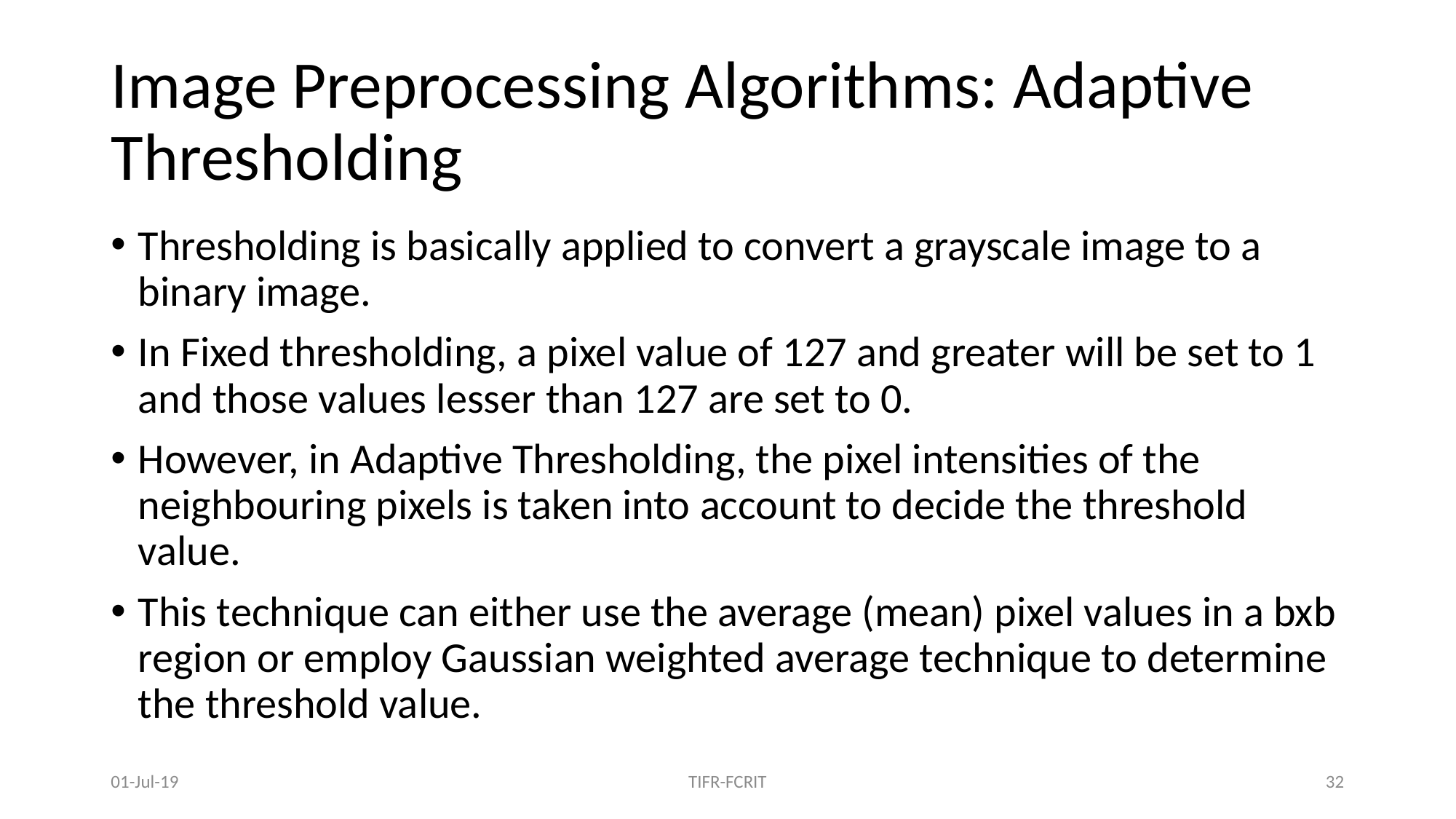

# Image Preprocessing Algorithms: Adaptive Thresholding
Thresholding is basically applied to convert a grayscale image to a binary image.
In Fixed thresholding, a pixel value of 127 and greater will be set to 1 and those values lesser than 127 are set to 0.
However, in Adaptive Thresholding, the pixel intensities of the neighbouring pixels is taken into account to decide the threshold value.
This technique can either use the average (mean) pixel values in a bxb region or employ Gaussian weighted average technique to determine the threshold value.

01-Jul-19
TIFR-FCRIT
32